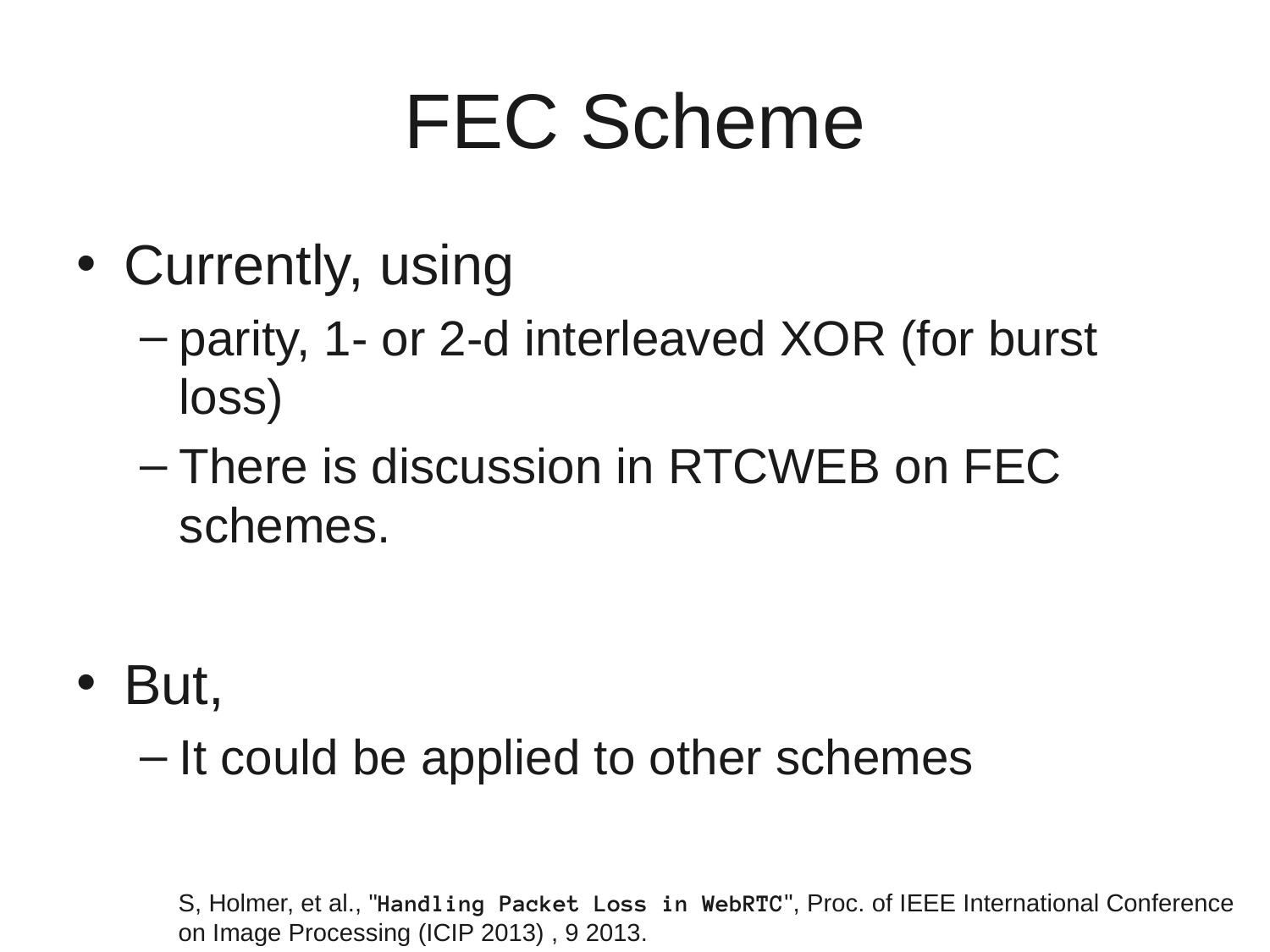

# FEC Scheme
Currently, using
parity, 1- or 2-d interleaved XOR (for burst loss)
There is discussion in RTCWEB on FEC schemes.

But,
It could be applied to other schemes

S, Holmer, et al., "Handling Packet Loss in WebRTC", Proc. of IEEE International Conference on Image Processing (ICIP 2013) , 9 2013.